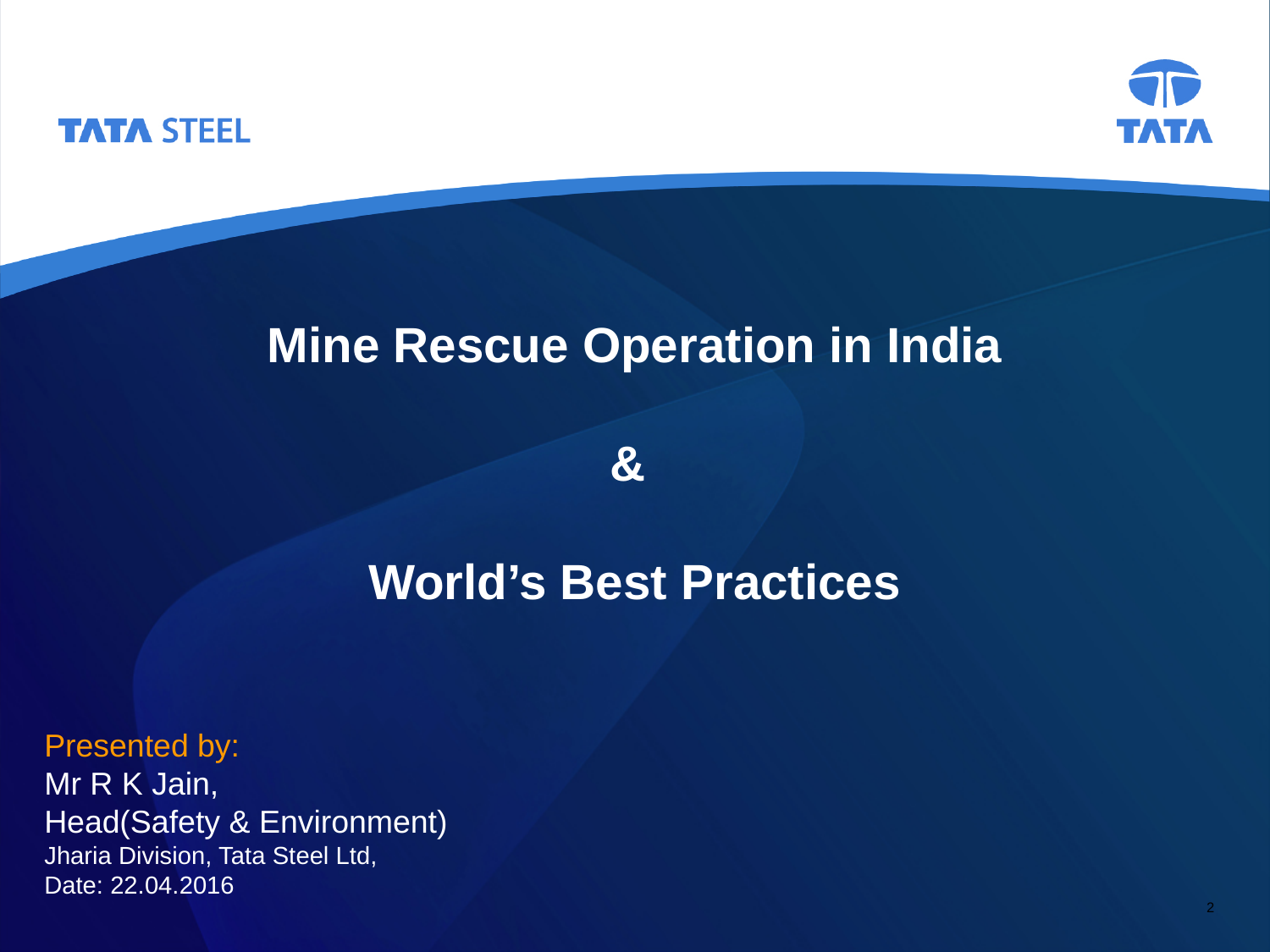

Mine Rescue Operation in India

&

World’s Best Practices
Presented by:
Mr R K Jain,
Head(Safety & Environment)
Jharia Division, Tata Steel Ltd,
Date: 22.04.2016
2